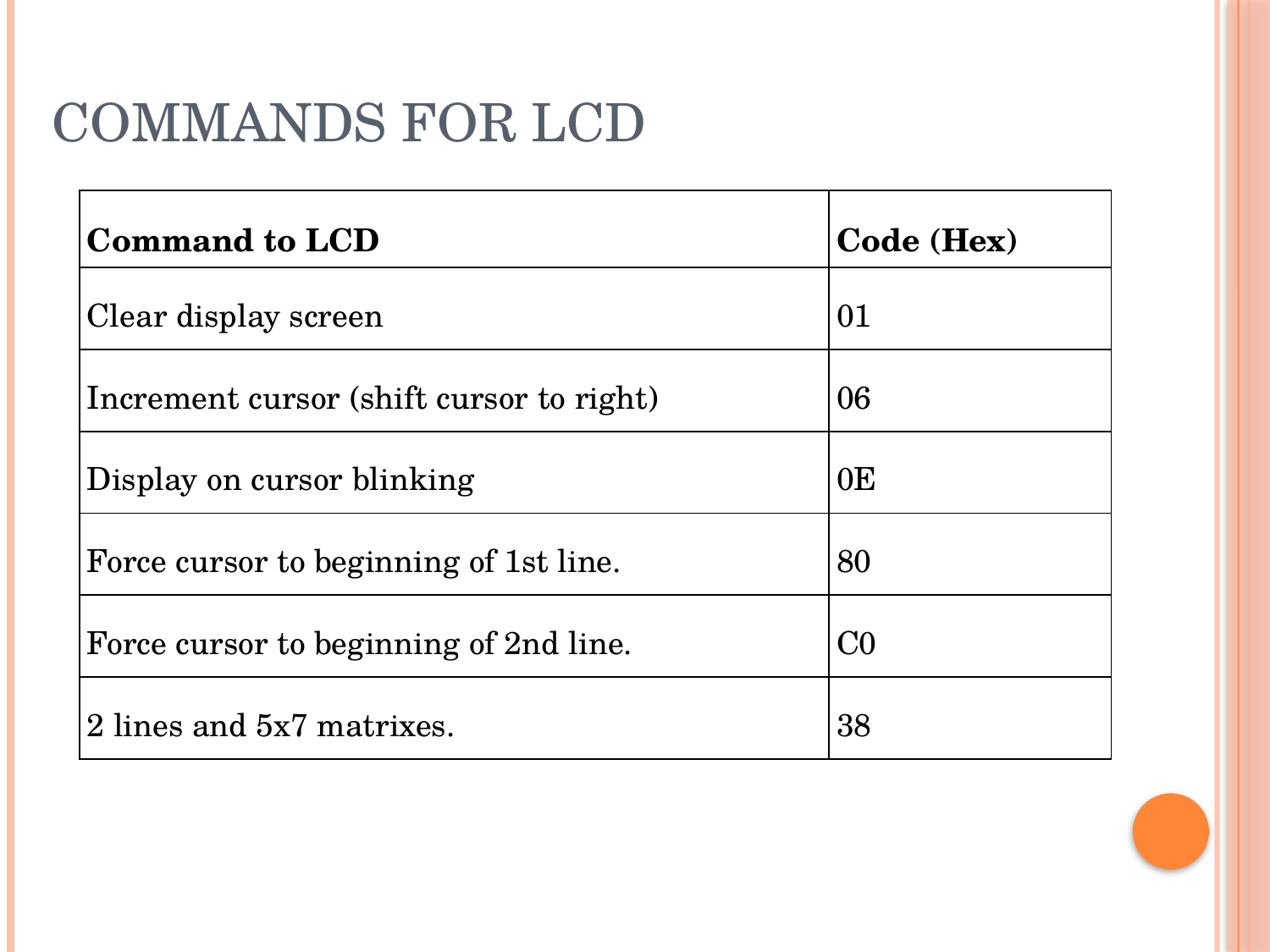

# Commands for lcd
| Command to LCD | Code (Hex) |
| --- | --- |
| Clear display screen | 01 |
| Increment cursor (shift cursor to right) | 06 |
| Display on cursor blinking | 0E |
| Force cursor to beginning of 1st line. | 80 |
| Force cursor to beginning of 2nd line. | C0 |
| 2 lines and 5x7 matrixes. | 38 |